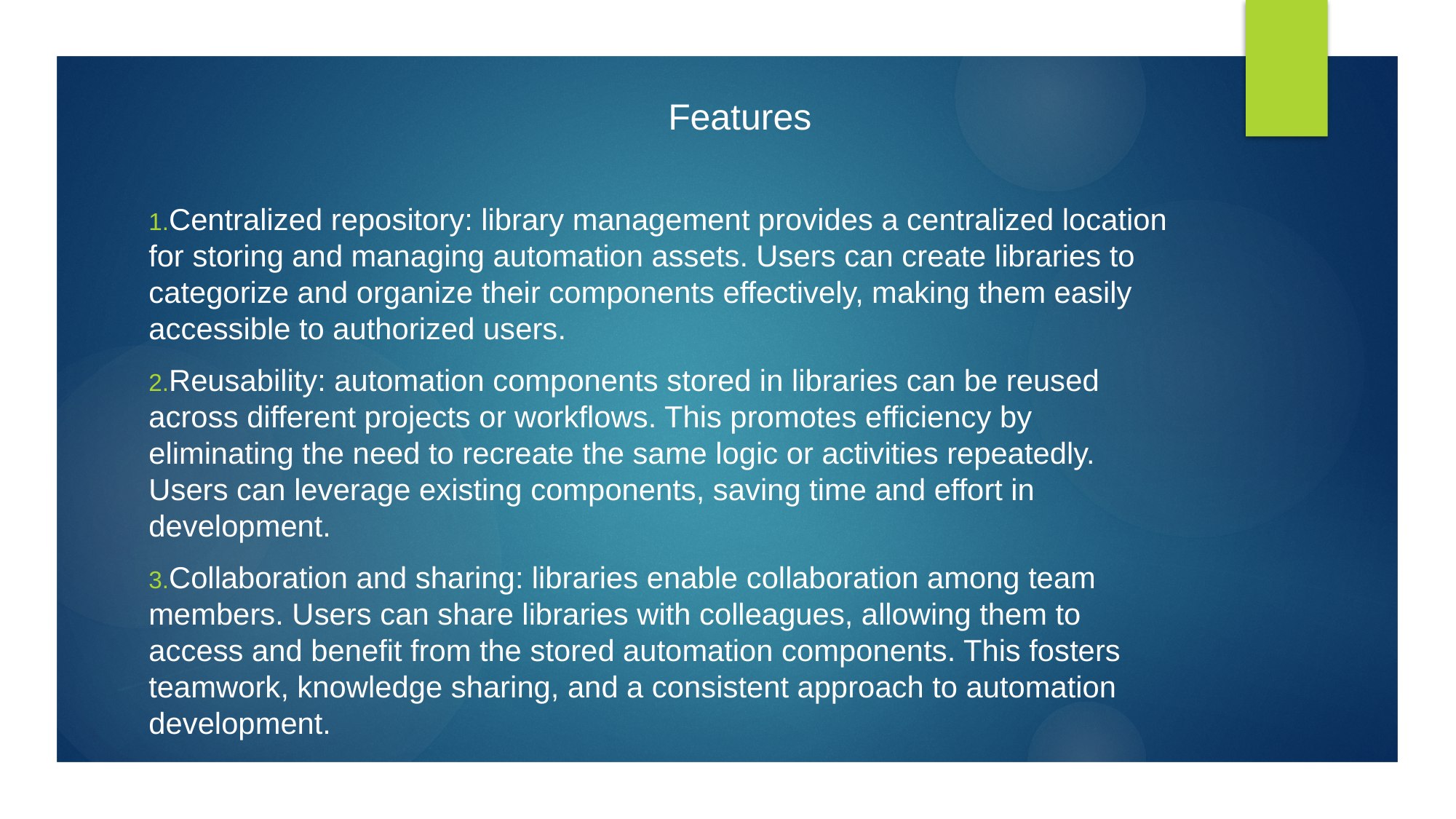

Features

Centralized repository: library management provides a centralized location for storing and managing automation assets. Users can create libraries to categorize and organize their components effectively, making them easily accessible to authorized users.
Reusability: automation components stored in libraries can be reused across different projects or workflows. This promotes efficiency by eliminating the need to recreate the same logic or activities repeatedly. Users can leverage existing components, saving time and effort in development.
Collaboration and sharing: libraries enable collaboration among team members. Users can share libraries with colleagues, allowing them to access and benefit from the stored automation components. This fosters teamwork, knowledge sharing, and a consistent approach to automation development.